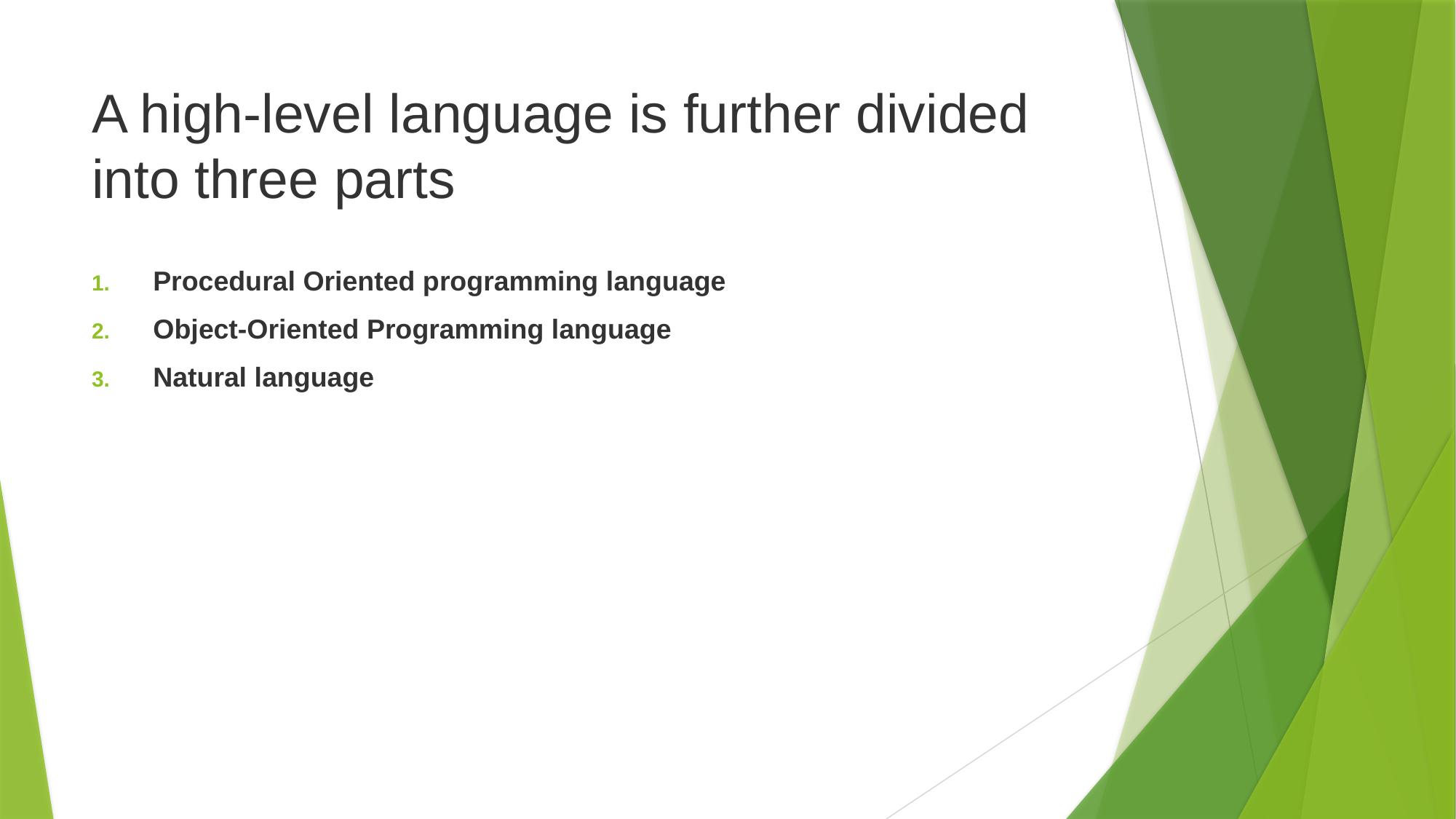

# A high-level language is further divided into three parts
Procedural Oriented programming language
Object-Oriented Programming language
Natural language